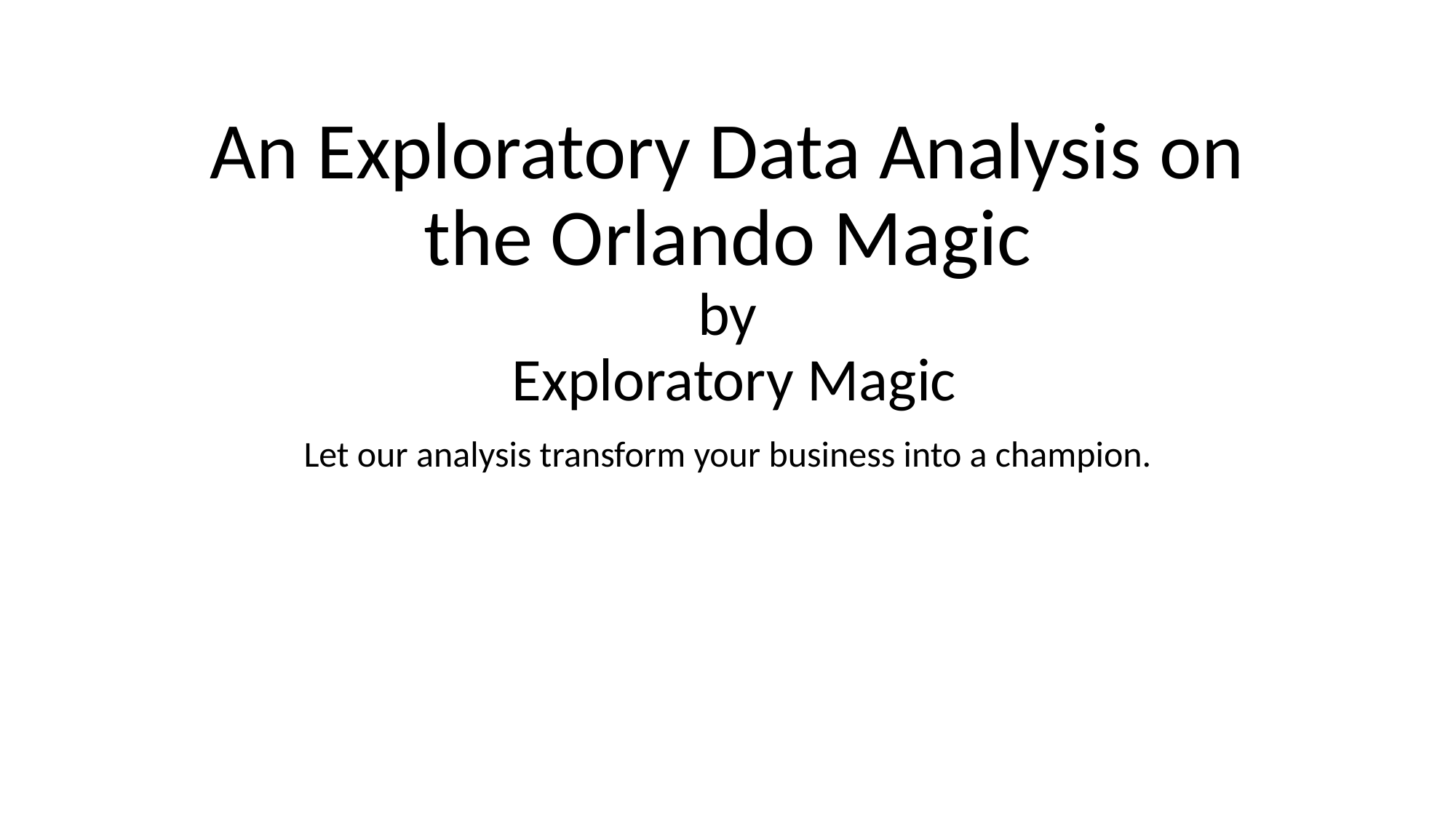

# An Exploratory Data Analysis on the Orlando Magic by Exploratory Magic
Let our analysis transform your business into a champion.